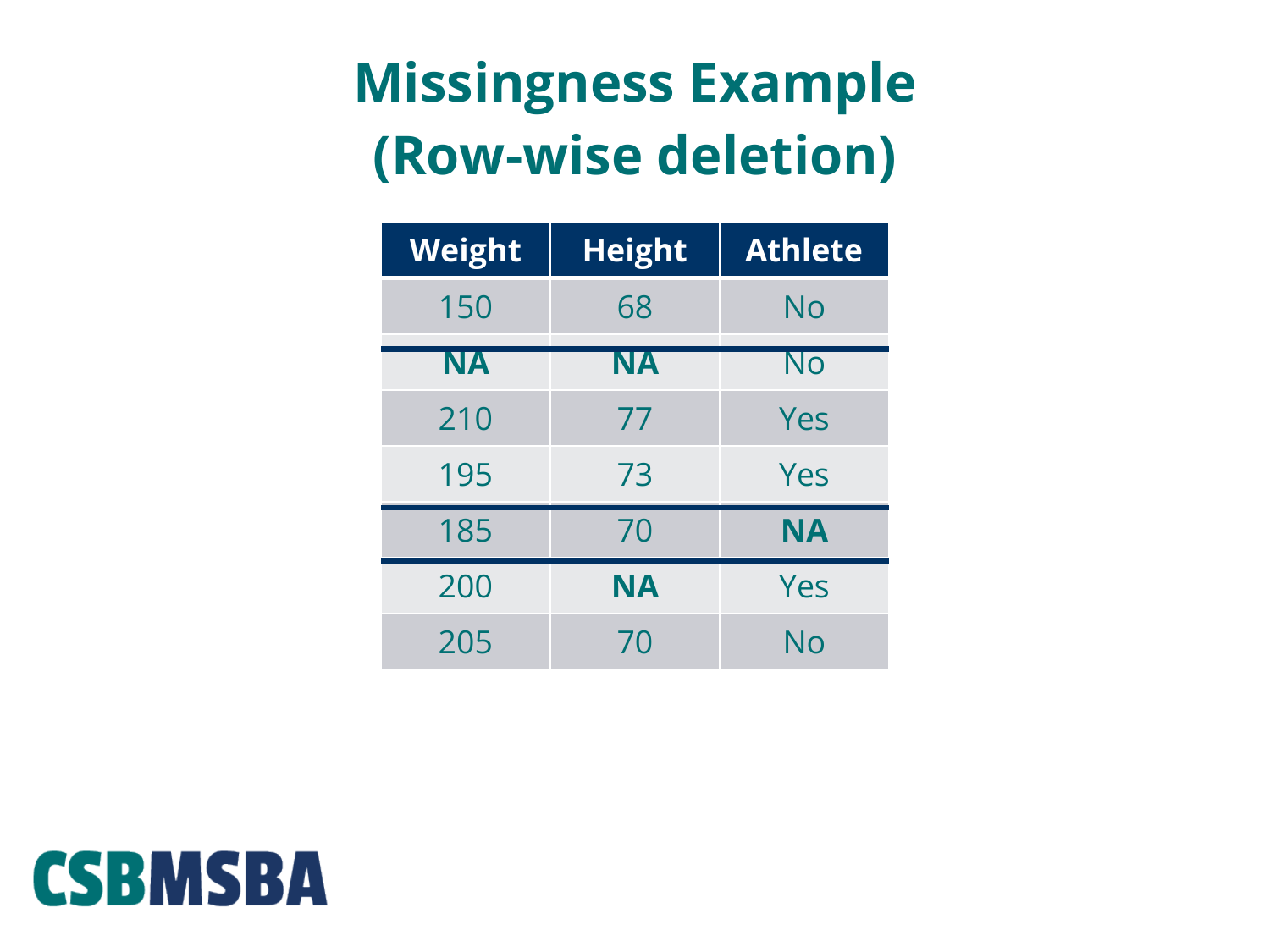

# Missingness Example (Row-wise deletion)
| Weight | Height | Athlete |
| --- | --- | --- |
| 150 | 68 | No |
| NA | NA | No |
| 210 | 77 | Yes |
| 195 | 73 | Yes |
| 185 | 70 | NA |
| 200 | NA | Yes |
| 205 | 70 | No |